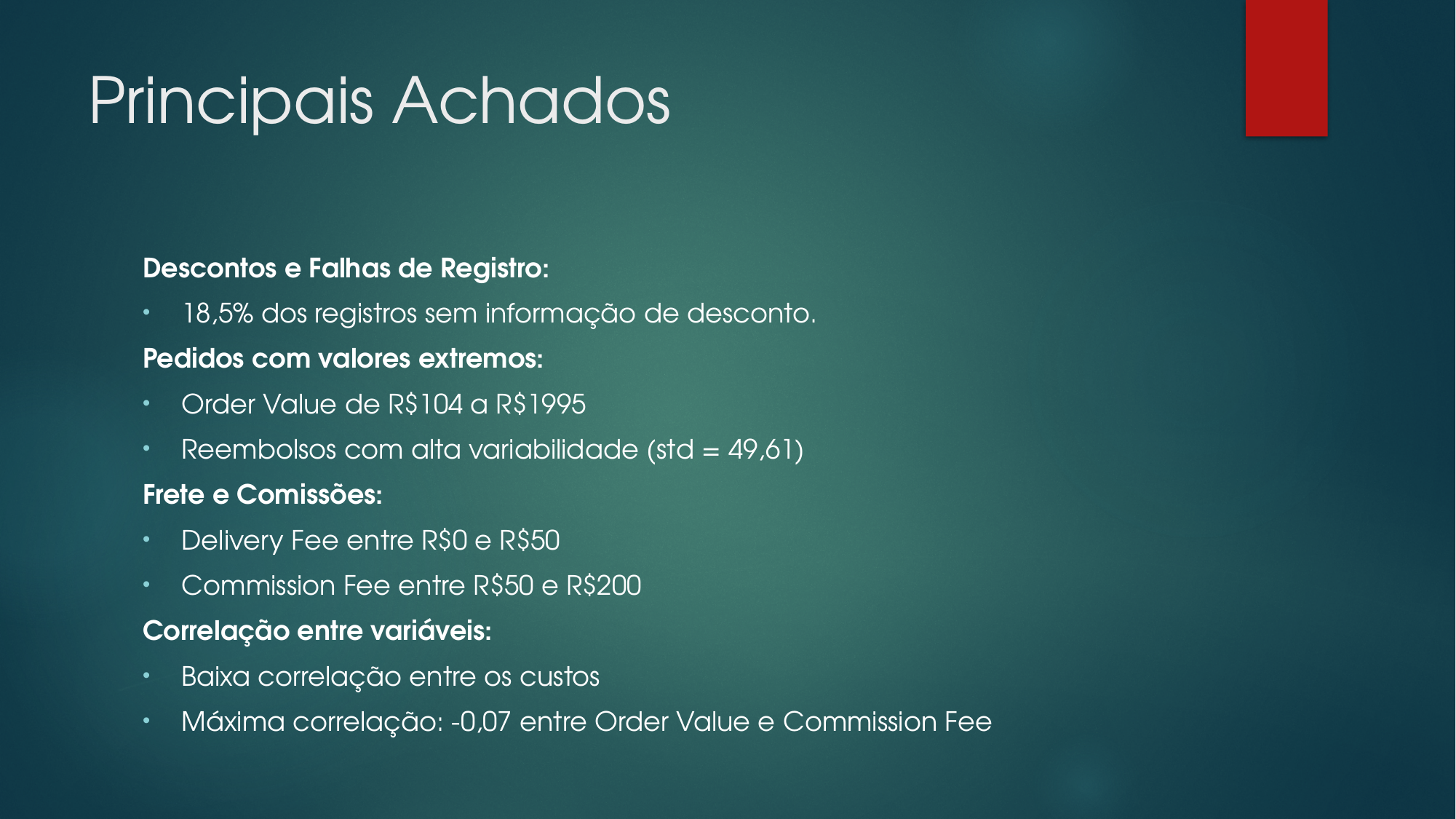

# Principais Achados
Descontos e Falhas de Registro:
18,5% dos registros sem informação de desconto.
Pedidos com valores extremos:
Order Value de R$104 a R$1995
Reembolsos com alta variabilidade (std = 49,61)
Frete e Comissões:
Delivery Fee entre R$0 e R$50
Commission Fee entre R$50 e R$200
Correlação entre variáveis:
Baixa correlação entre os custos
Máxima correlação: -0,07 entre Order Value e Commission Fee